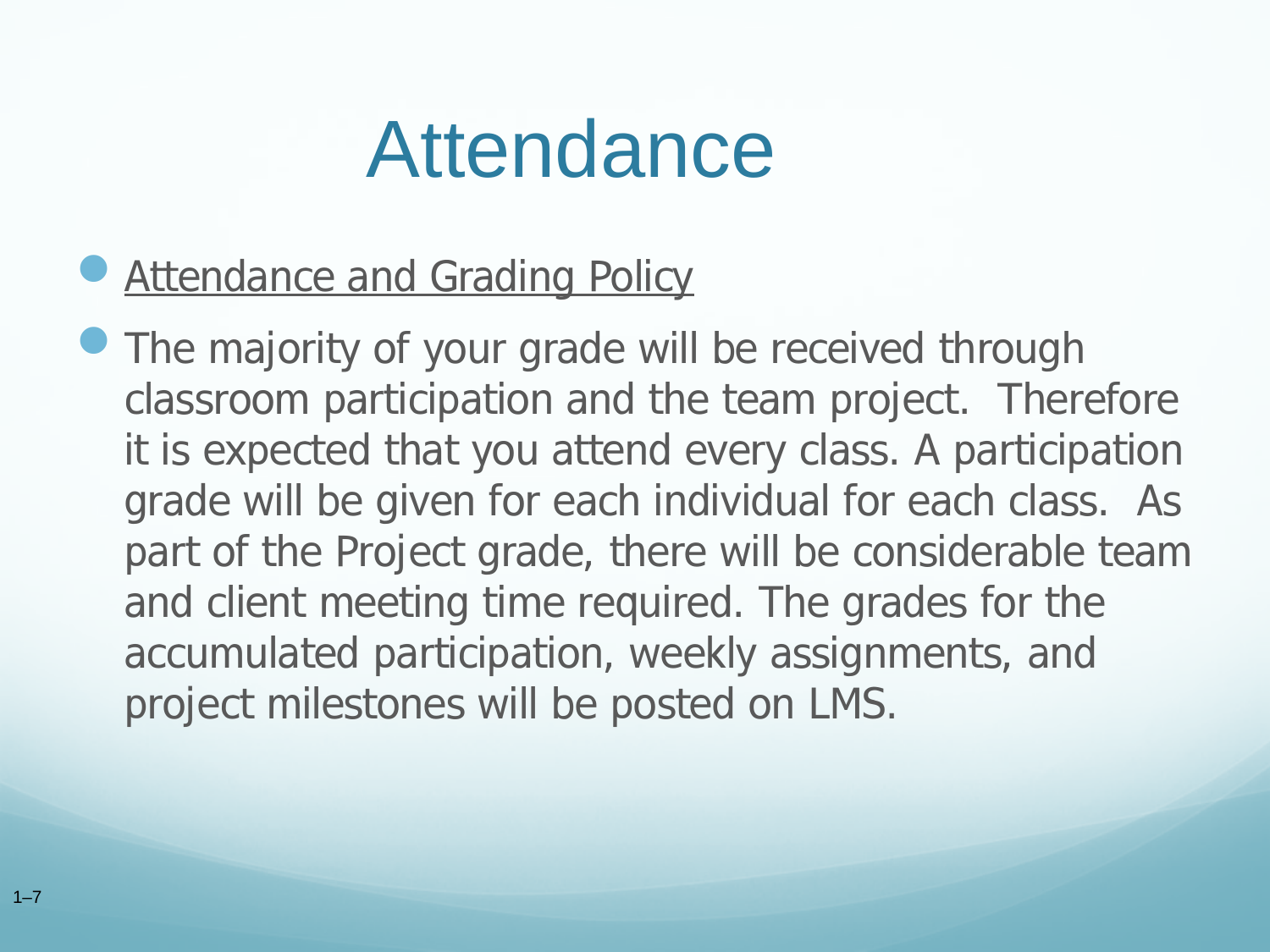

# Attendance
Attendance and Grading Policy
The majority of your grade will be received through classroom participation and the team project.  Therefore it is expected that you attend every class. A participation grade will be given for each individual for each class.  As part of the Project grade, there will be considerable team and client meeting time required. The grades for the accumulated participation, weekly assignments, and project milestones will be posted on LMS.
1–7